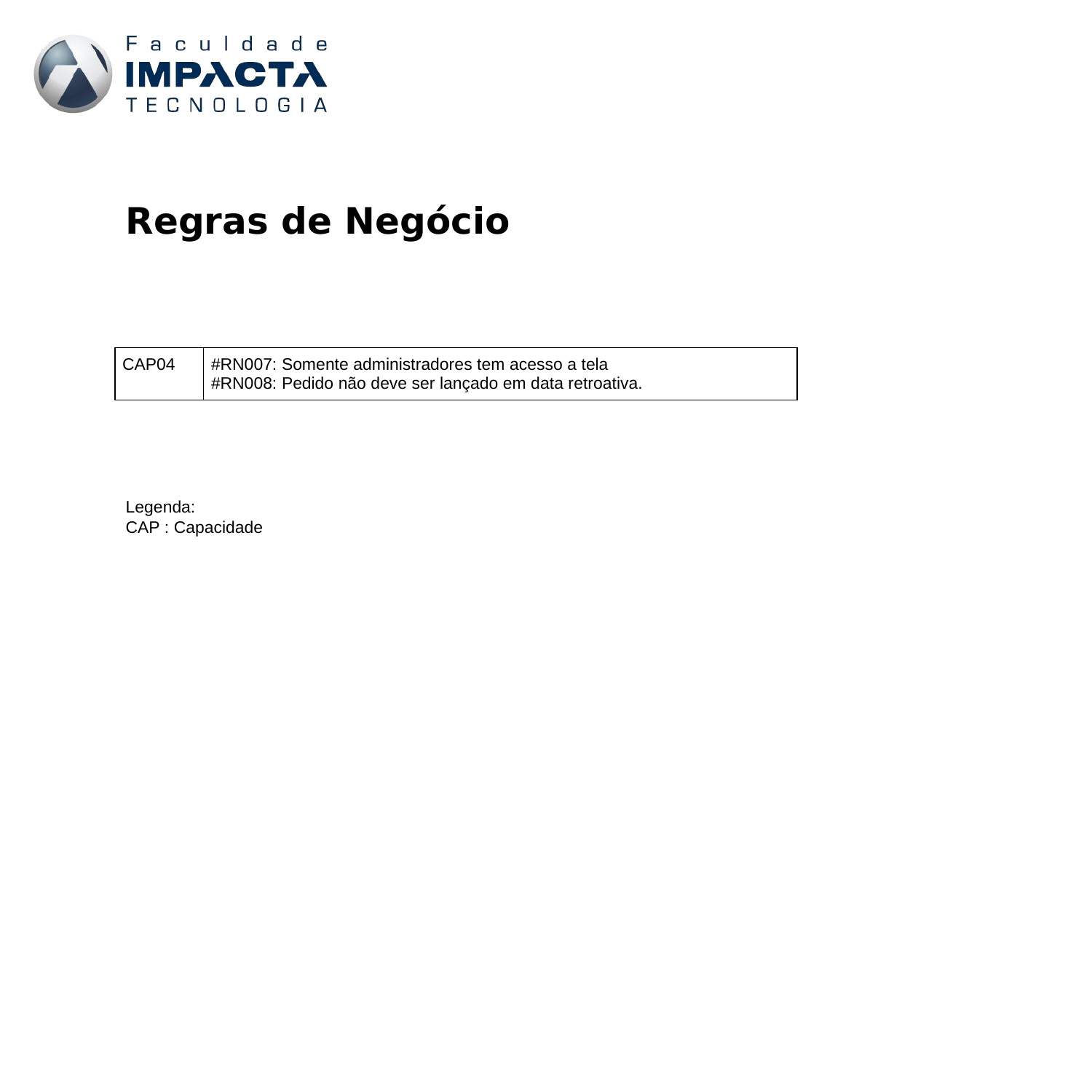

Regras de Negócio
| CAP04 | #RN007: Somente administradores tem acesso a tela #RN008: Pedido não deve ser lançado em data retroativa. |
| --- | --- |

Legenda:
CAP : Capacidade